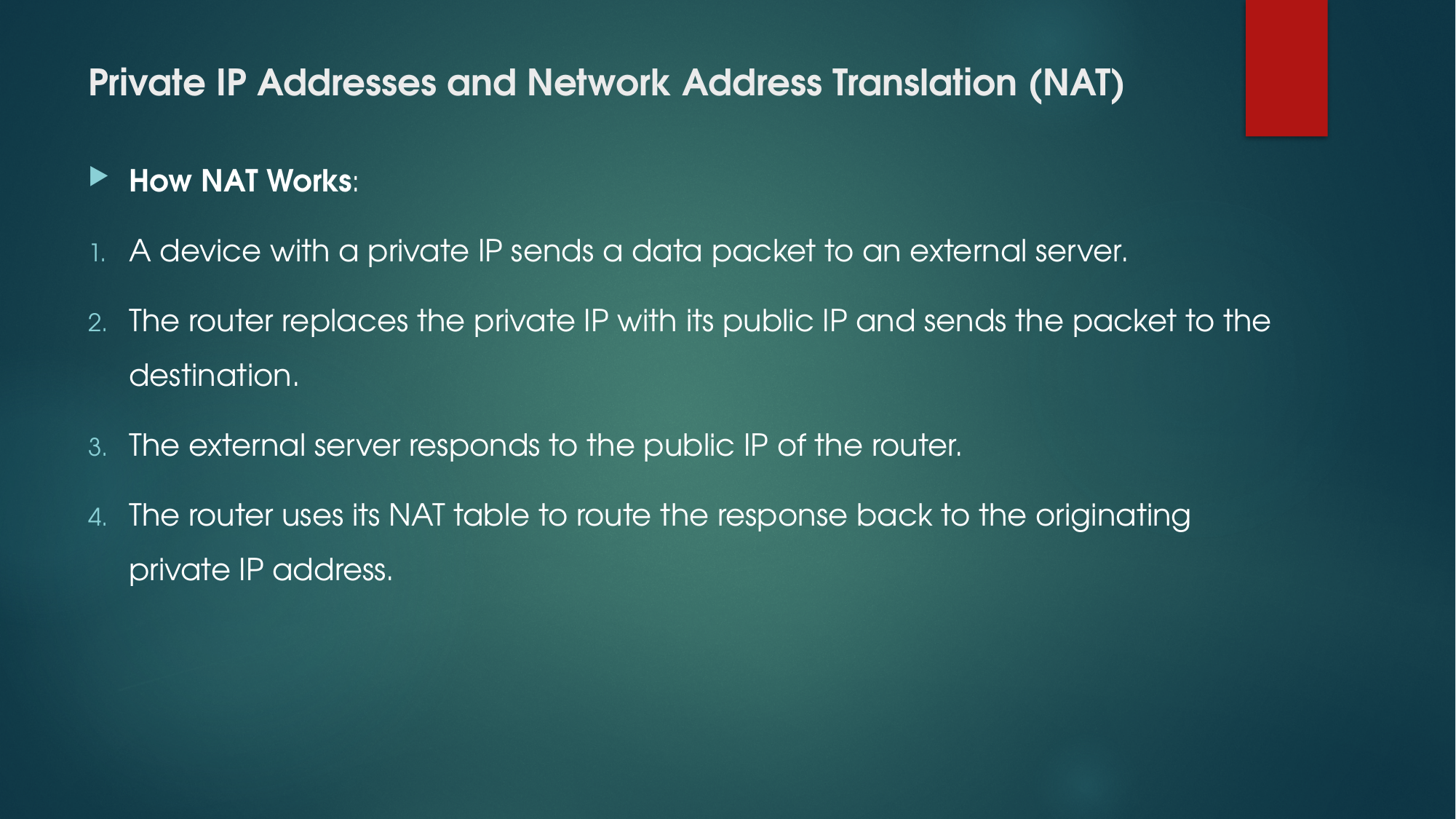

# Private IP Addresses and Network Address Translation (NAT)
How NAT Works:
A device with a private IP sends a data packet to an external server.
The router replaces the private IP with its public IP and sends the packet to the destination.
The external server responds to the public IP of the router.
The router uses its NAT table to route the response back to the originating private IP address.